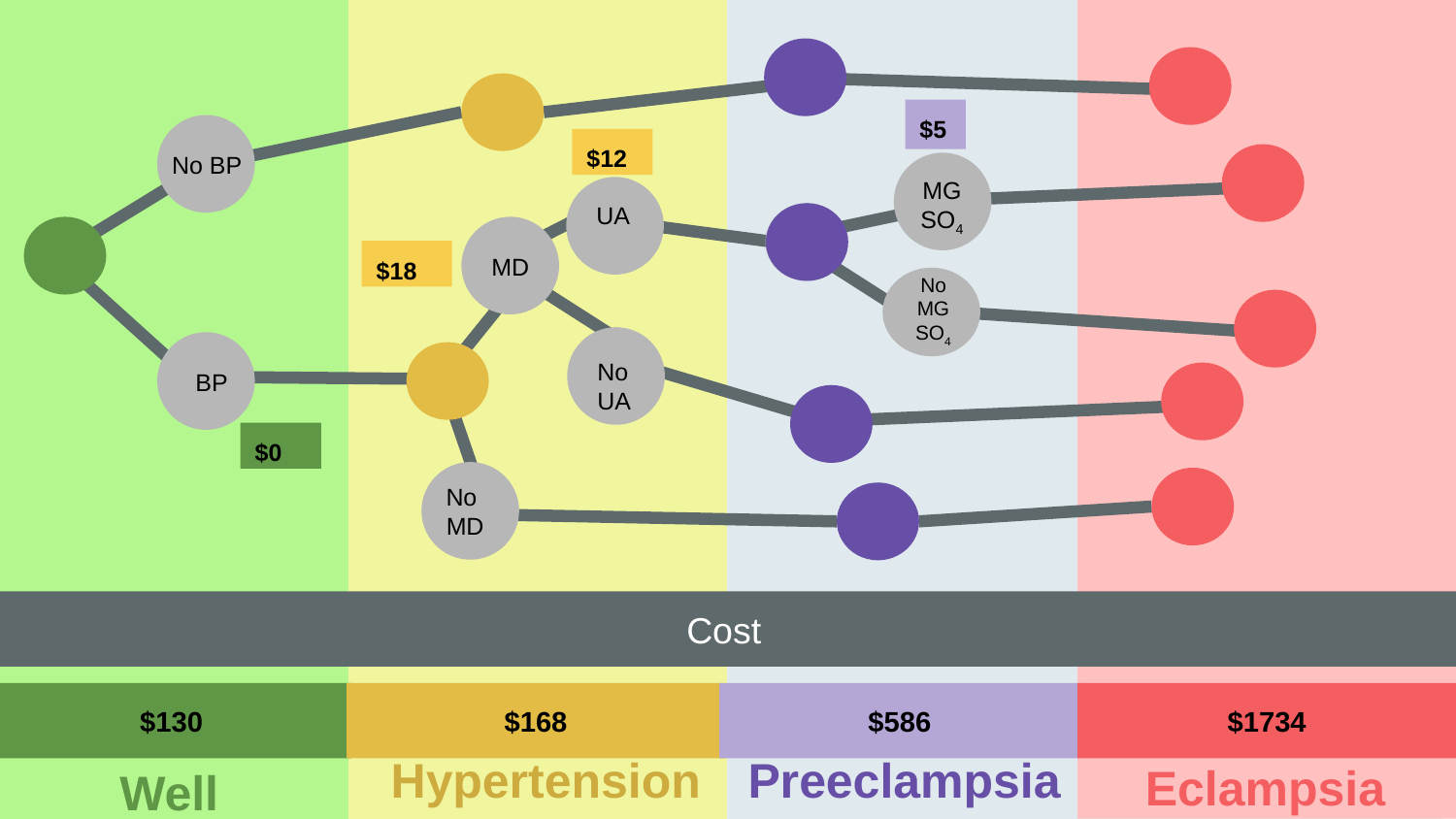

$5

No BP
$12

MG
SO4

UA

MD
$18
No
MG
SO4

No
UA

BP

$0

No
MD

Cost
$130
$168
$586
$1734
Hypertension
Preeclampsia
Eclampsia
Well